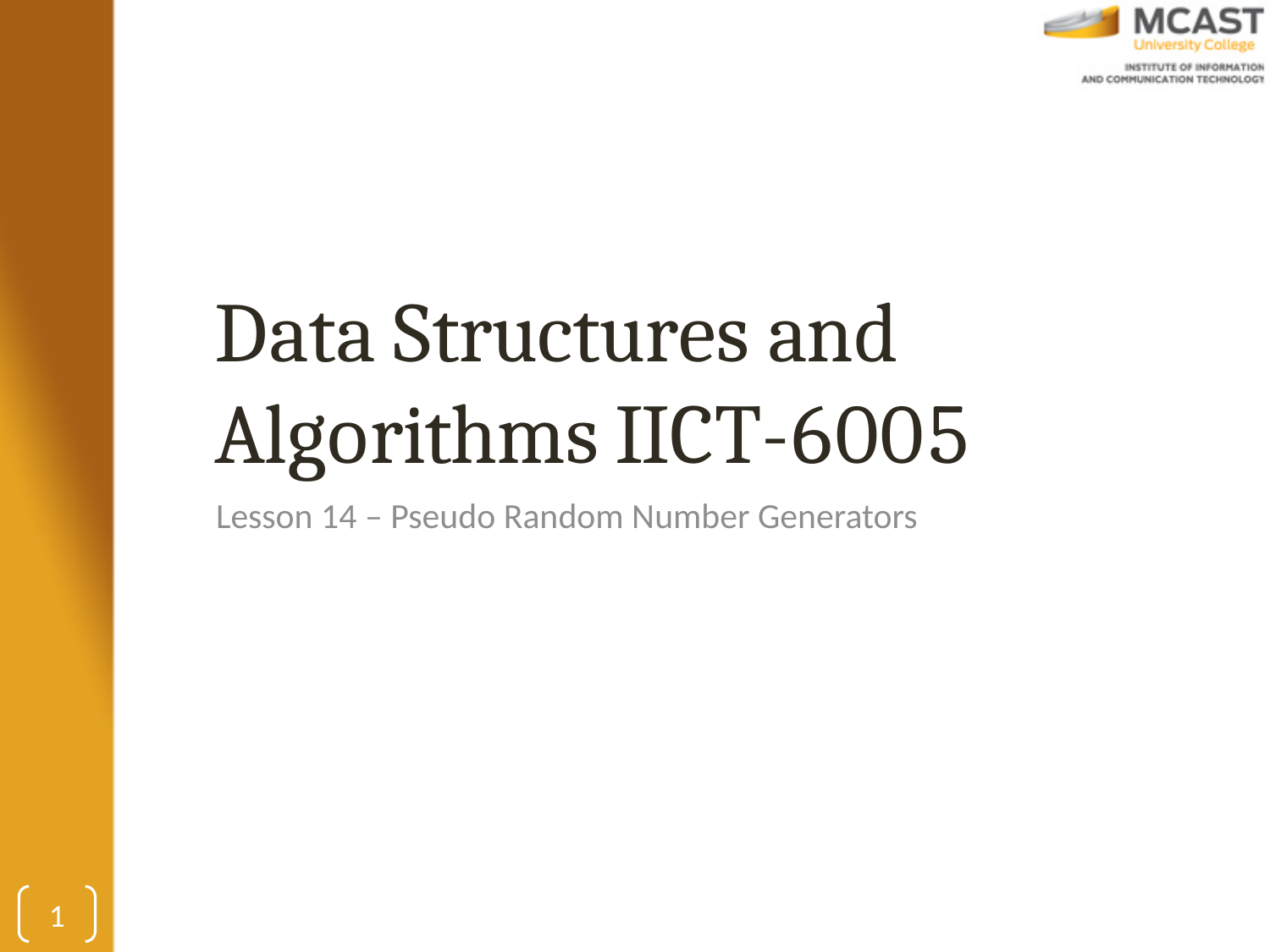

# Data Structures and Algorithms IICT-6005
Lesson 14 – Pseudo Random Number Generators
1